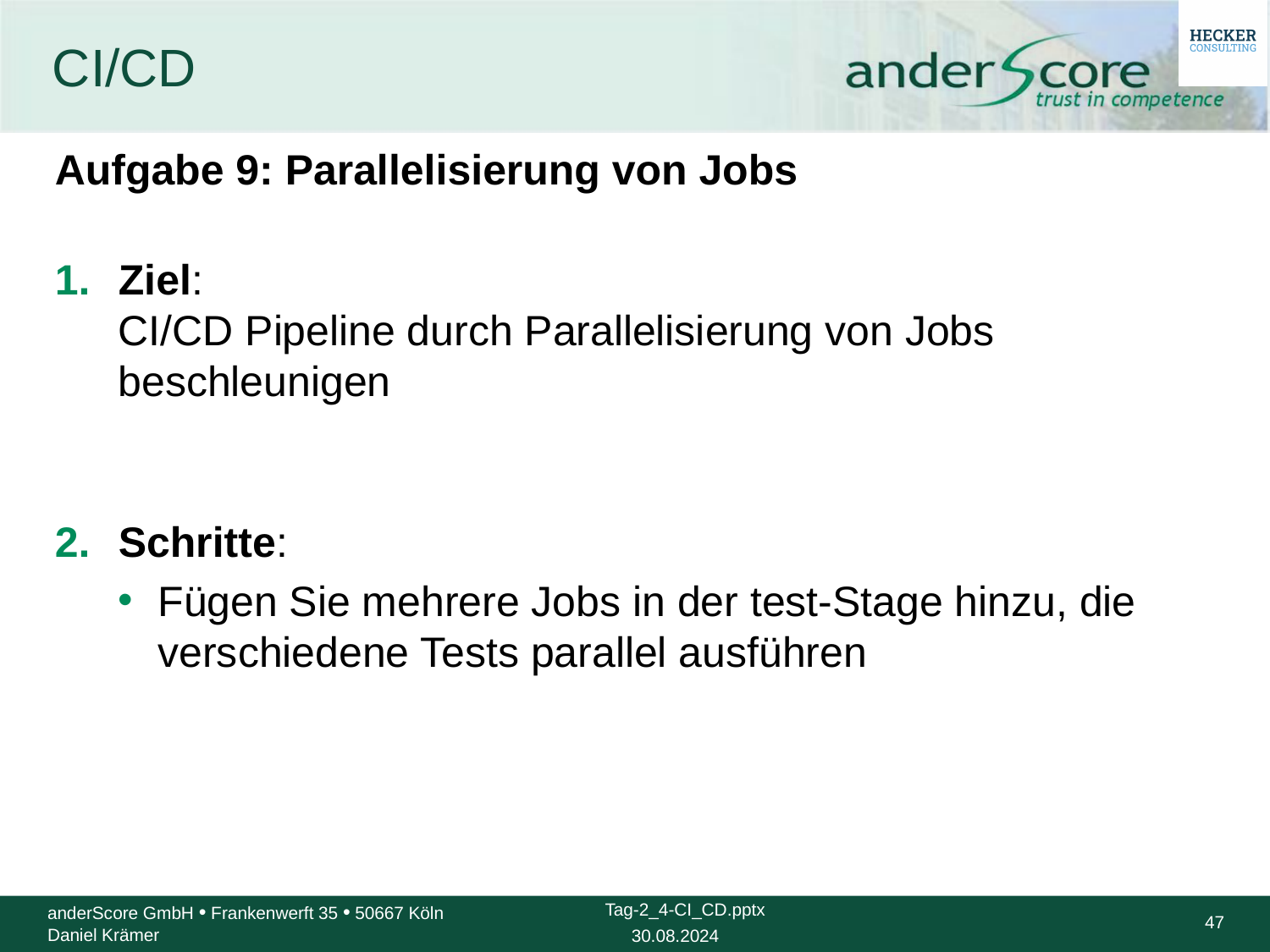

# CI/CD
Aufgabe 9: Parallelisierung von Jobs
Ziel:
CI/CD Pipeline durch Parallelisierung von Jobs beschleunigen
Schritte:
Fügen Sie mehrere Jobs in der test-Stage hinzu, die verschiedene Tests parallel ausführen